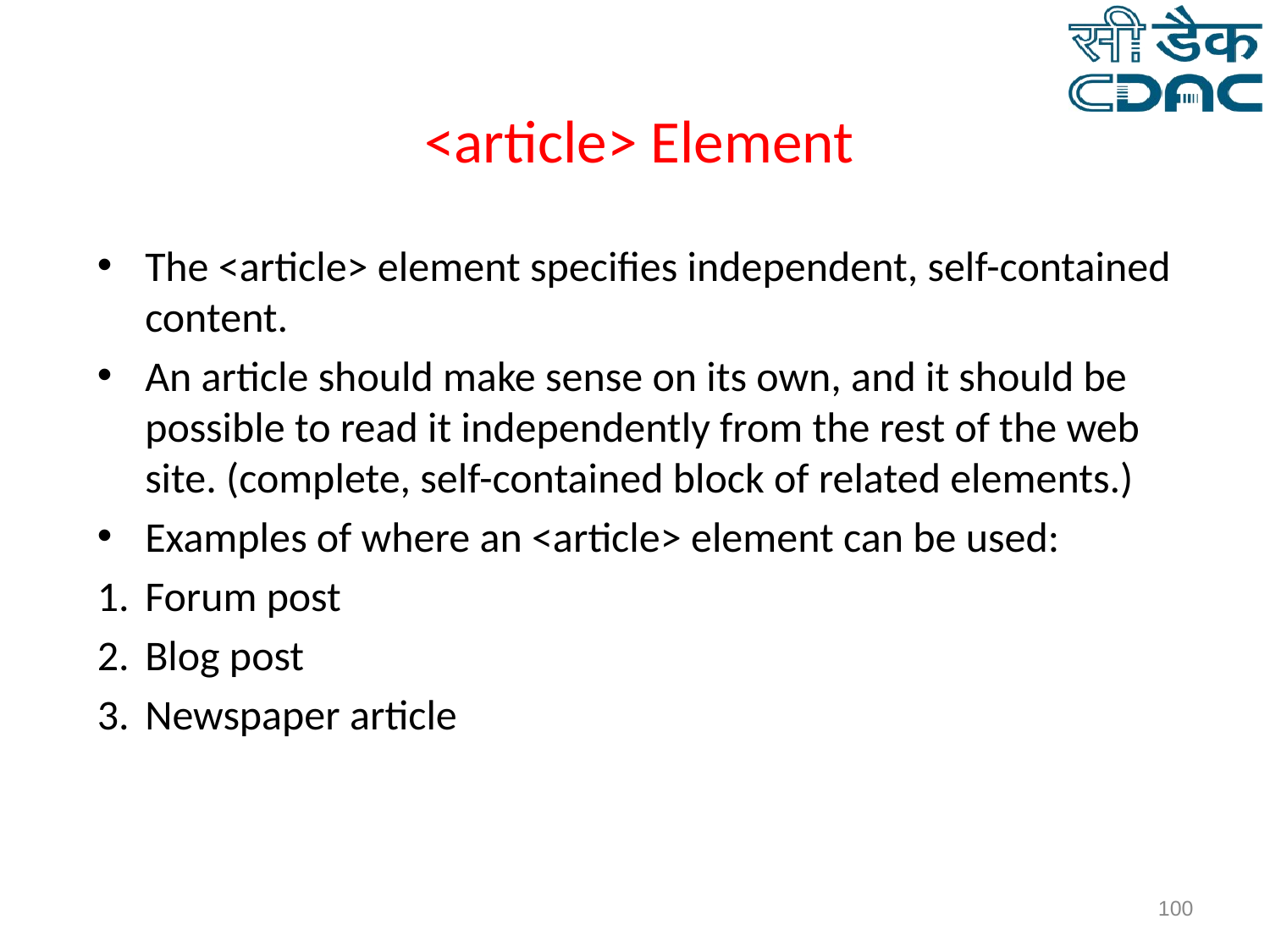

# <article> Element
The <article> element specifies independent, self-contained content.
An article should make sense on its own, and it should be possible to read it independently from the rest of the web site. (complete, self-contained block of related elements.)
Examples of where an <article> element can be used:
Forum post
Blog post
Newspaper article

100